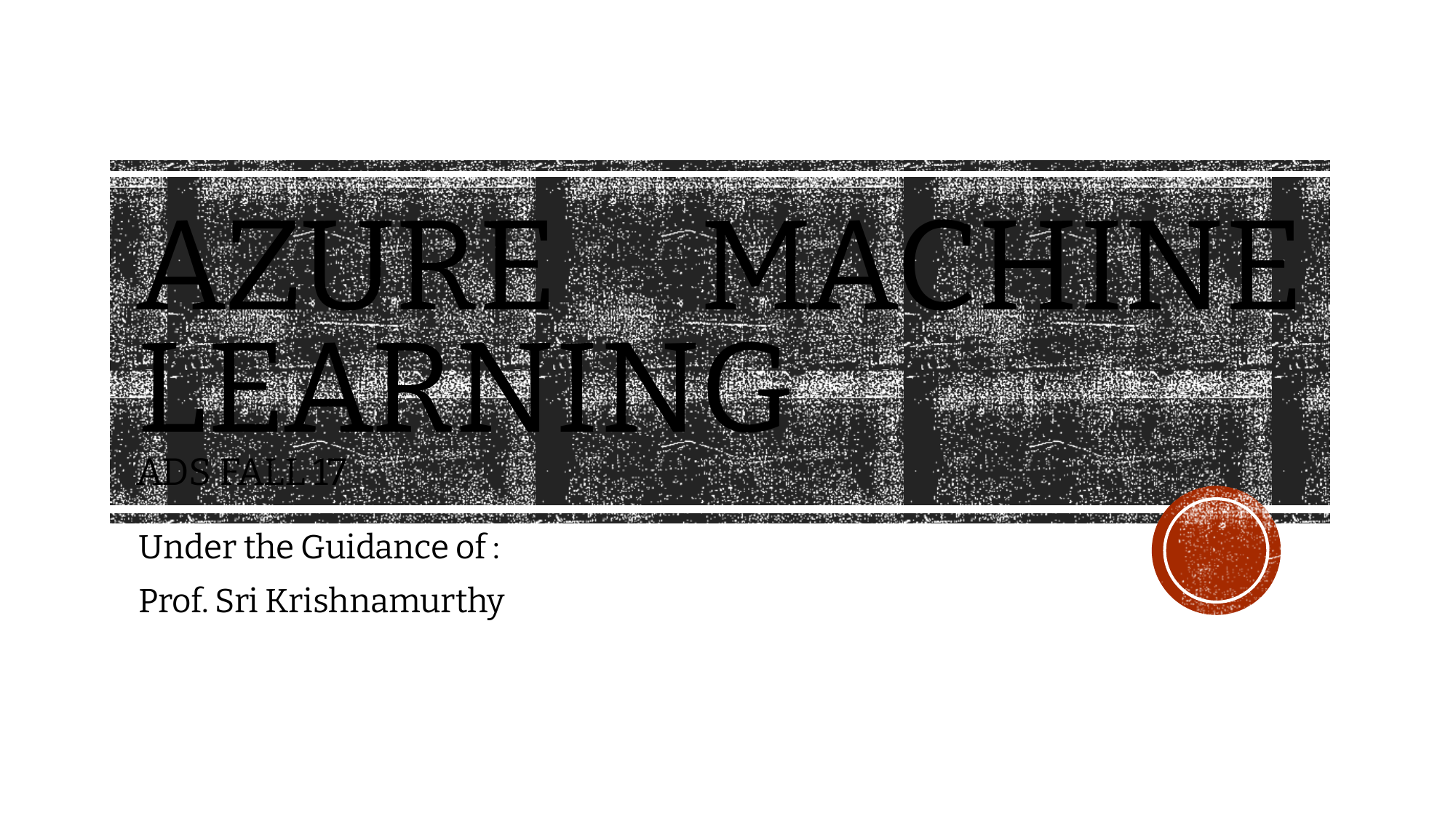

# AZURE Machine Learning ADS Fall 17
Under the Guidance of :
Prof. Sri Krishnamurthy